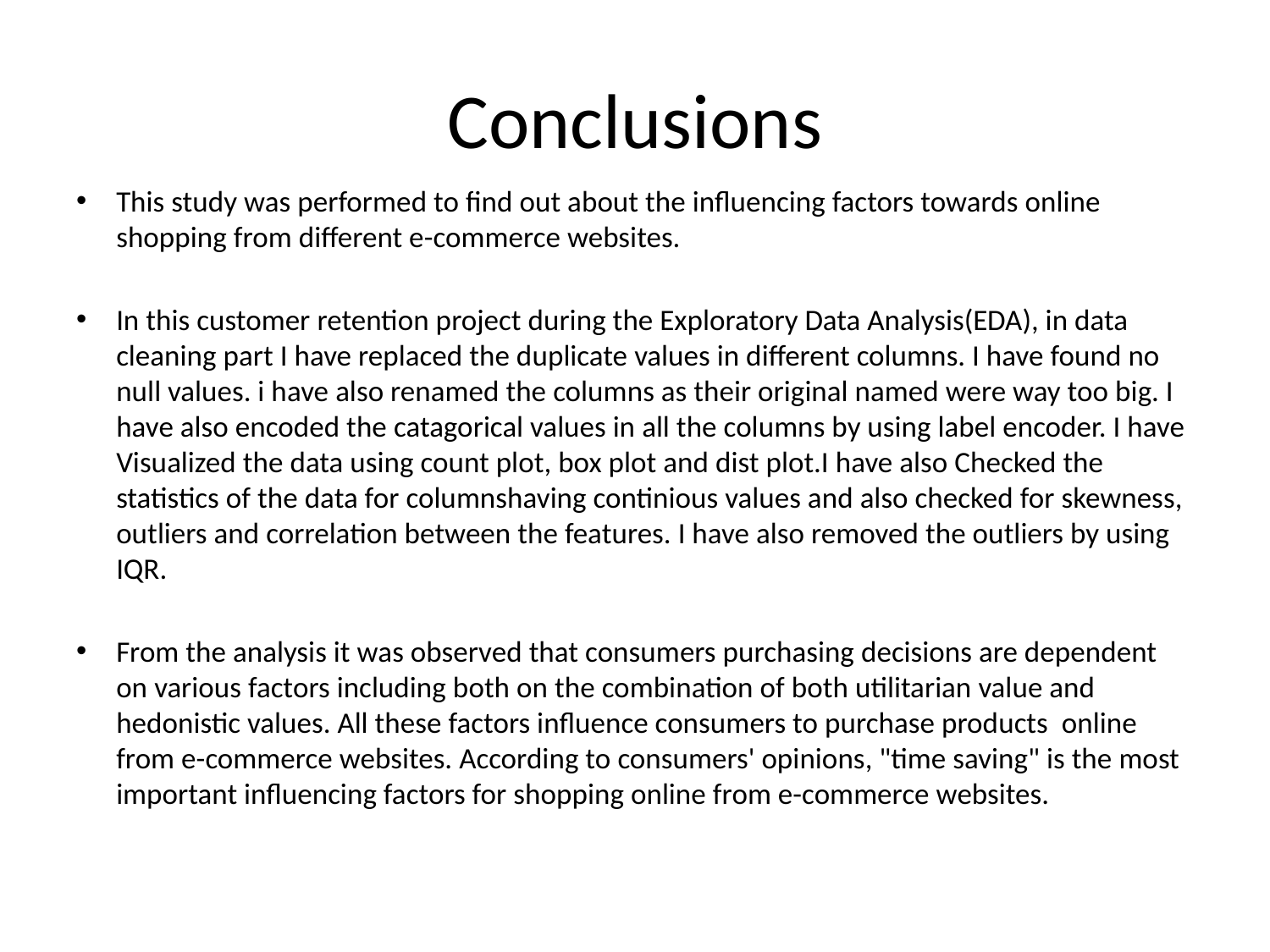

# Conclusions
This study was performed to find out about the influencing factors towards online shopping from different e-commerce websites.

In this customer retention project during the Exploratory Data Analysis(EDA), in data cleaning part I have replaced the duplicate values in different columns. I have found no null values. i have also renamed the columns as their original named were way too big. I have also encoded the catagorical values in all the columns by using label encoder. I have Visualized the data using count plot, box plot and dist plot.I have also Checked the statistics of the data for columnshaving continious values and also checked for skewness, outliers and correlation between the features. I have also removed the outliers by using IQR.

From the analysis it was observed that consumers purchasing decisions are dependent on various factors including both on the combination of both utilitarian value and hedonistic values. All these factors influence consumers to purchase products  online from e-commerce websites. According to consumers' opinions, "time saving" is the most important influencing factors for shopping online from e-commerce websites.